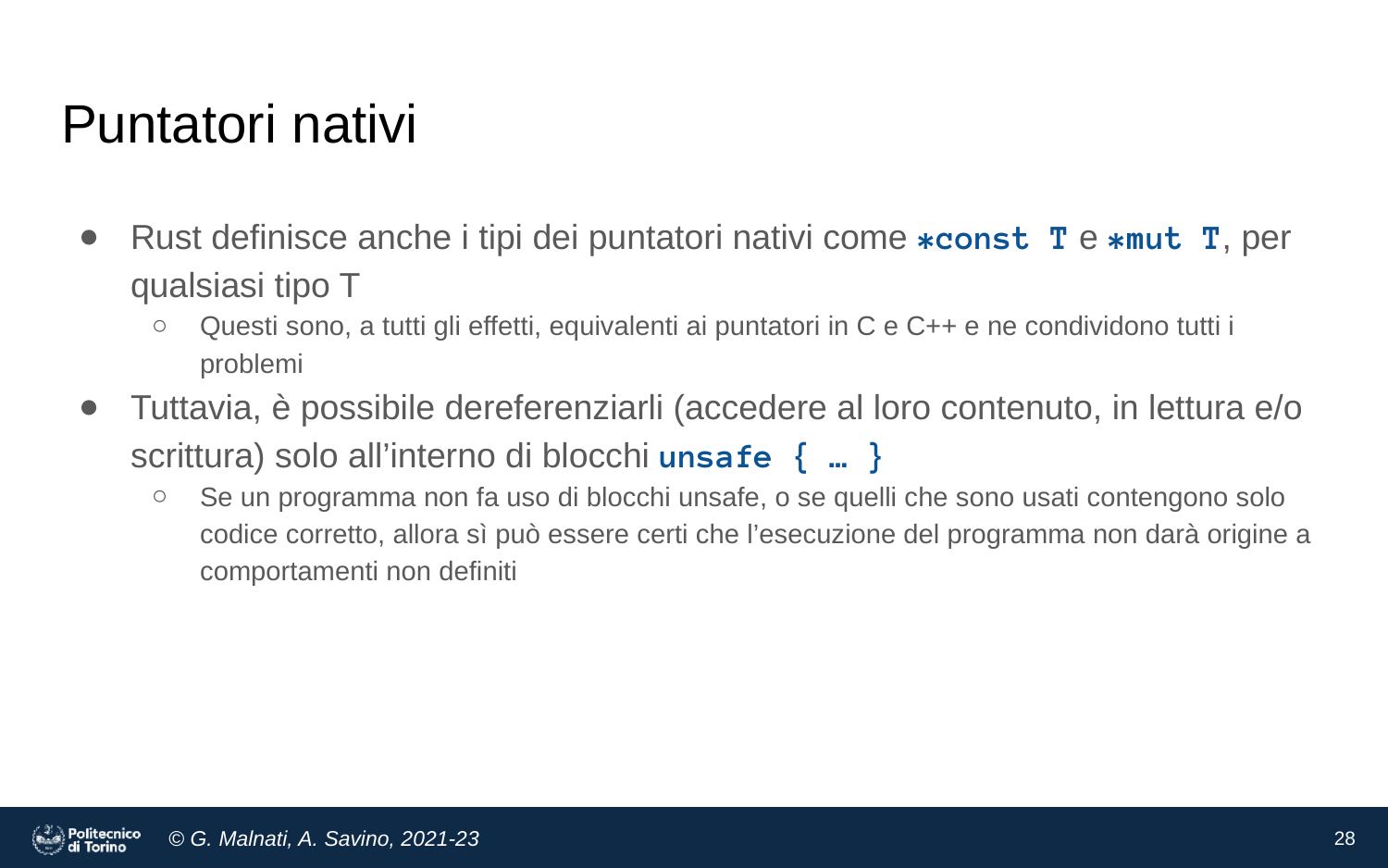

# Puntatori nativi
Rust definisce anche i tipi dei puntatori nativi come *const T e *mut T, per qualsiasi tipo T
Questi sono, a tutti gli effetti, equivalenti ai puntatori in C e C++ e ne condividono tutti i problemi
Tuttavia, è possibile dereferenziarli (accedere al loro contenuto, in lettura e/o scrittura) solo all’interno di blocchi unsafe { … }
Se un programma non fa uso di blocchi unsafe, o se quelli che sono usati contengono solo codice corretto, allora sì può essere certi che l’esecuzione del programma non darà origine a comportamenti non definiti
28